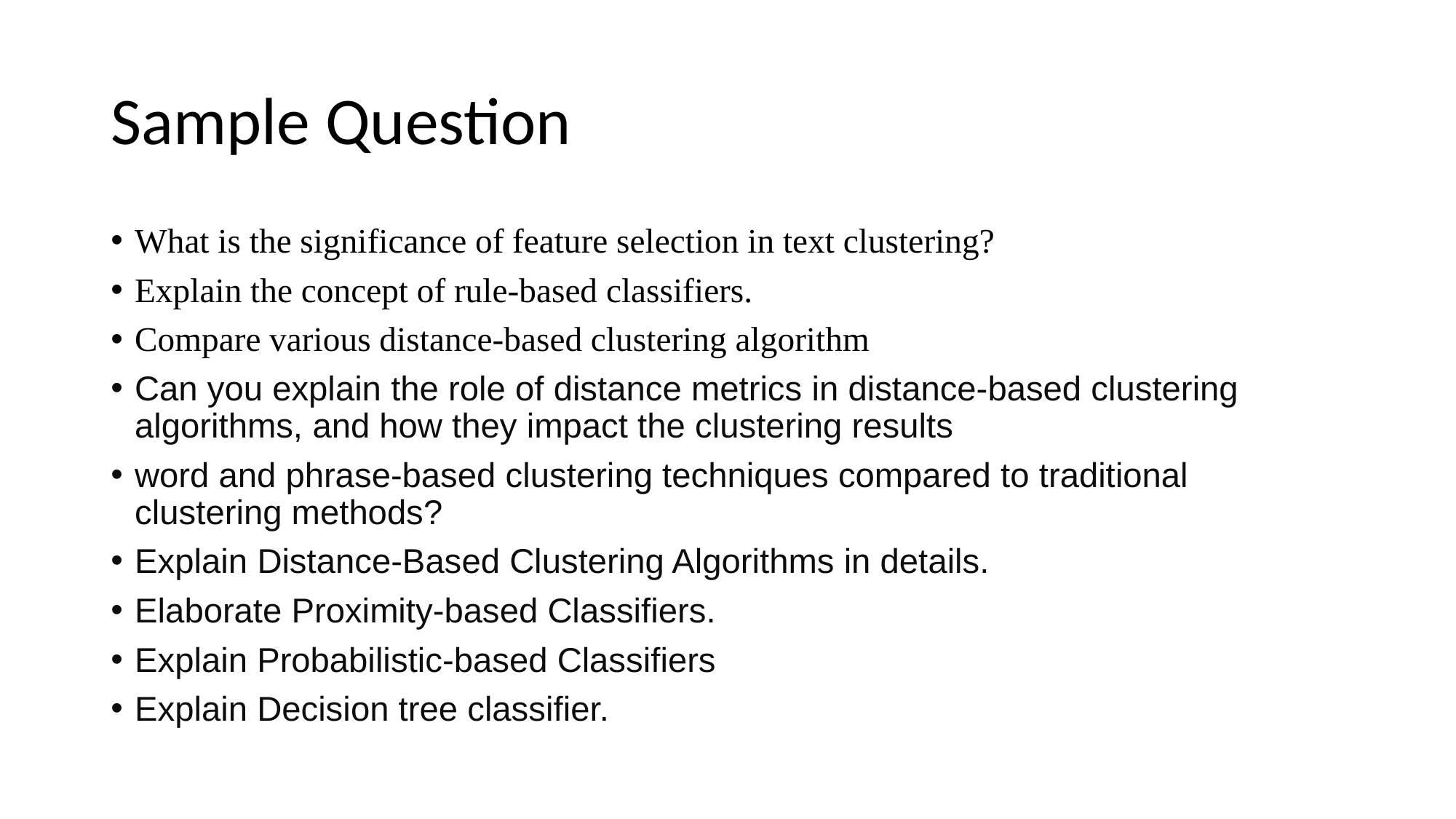

# Sample Question
What is the significance of feature selection in text clustering?
Explain the concept of rule-based classifiers.
Compare various distance-based clustering algorithm
Can you explain the role of distance metrics in distance-based clustering algorithms, and how they impact the clustering results
word and phrase-based clustering techniques compared to traditional clustering methods?
Explain Distance-Based Clustering Algorithms in details.
Elaborate Proximity-based Classifiers.
Explain Probabilistic-based Classifiers
Explain Decision tree classifier.